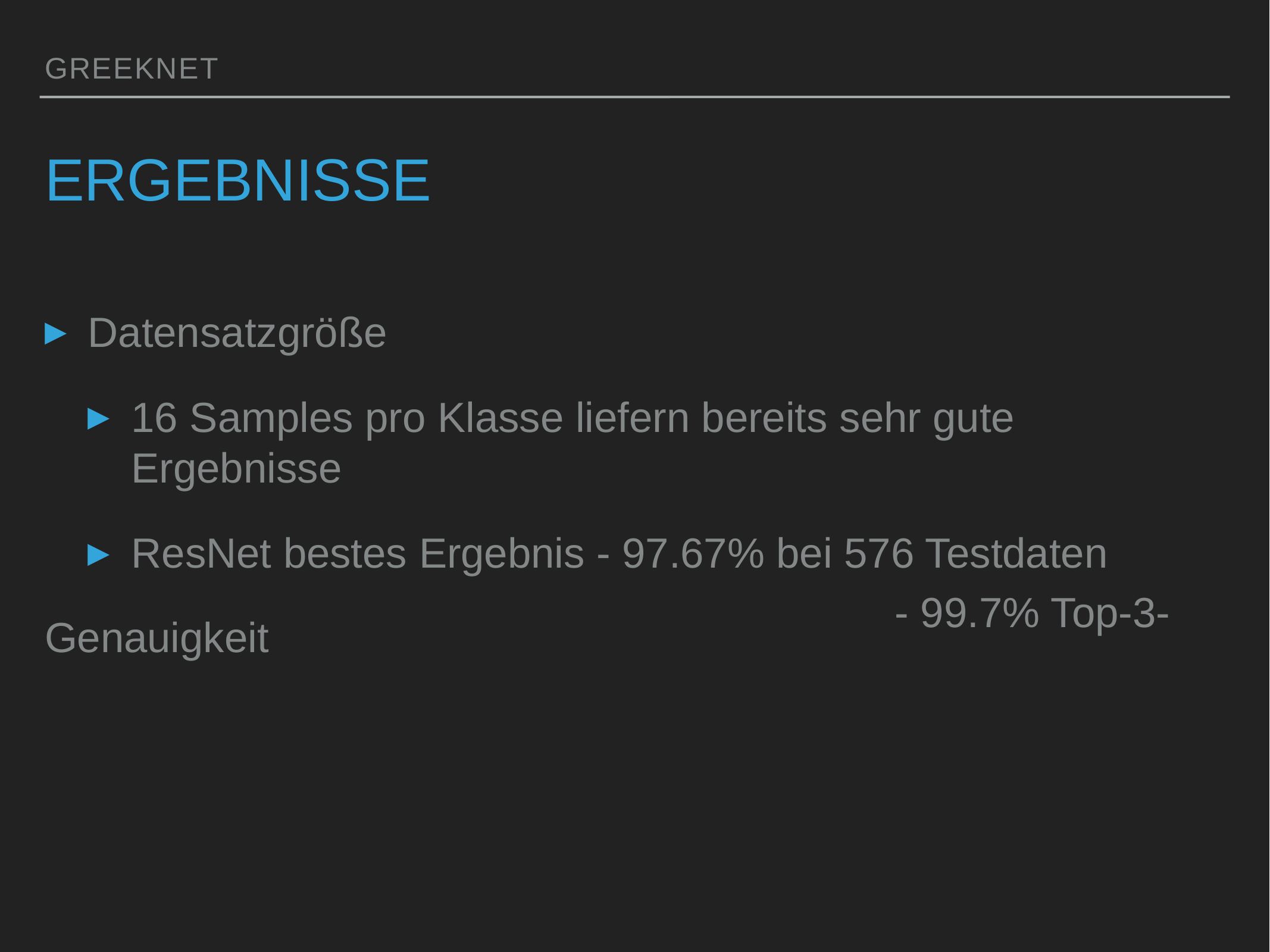

GReekNet
# ergebnisse
Datensatzgröße
16 Samples pro Klasse liefern bereits sehr gute Ergebnisse
ResNet bestes Ergebnis - 97.67% bei 576 Testdaten
									    - 99.7% Top-3-Genauigkeit